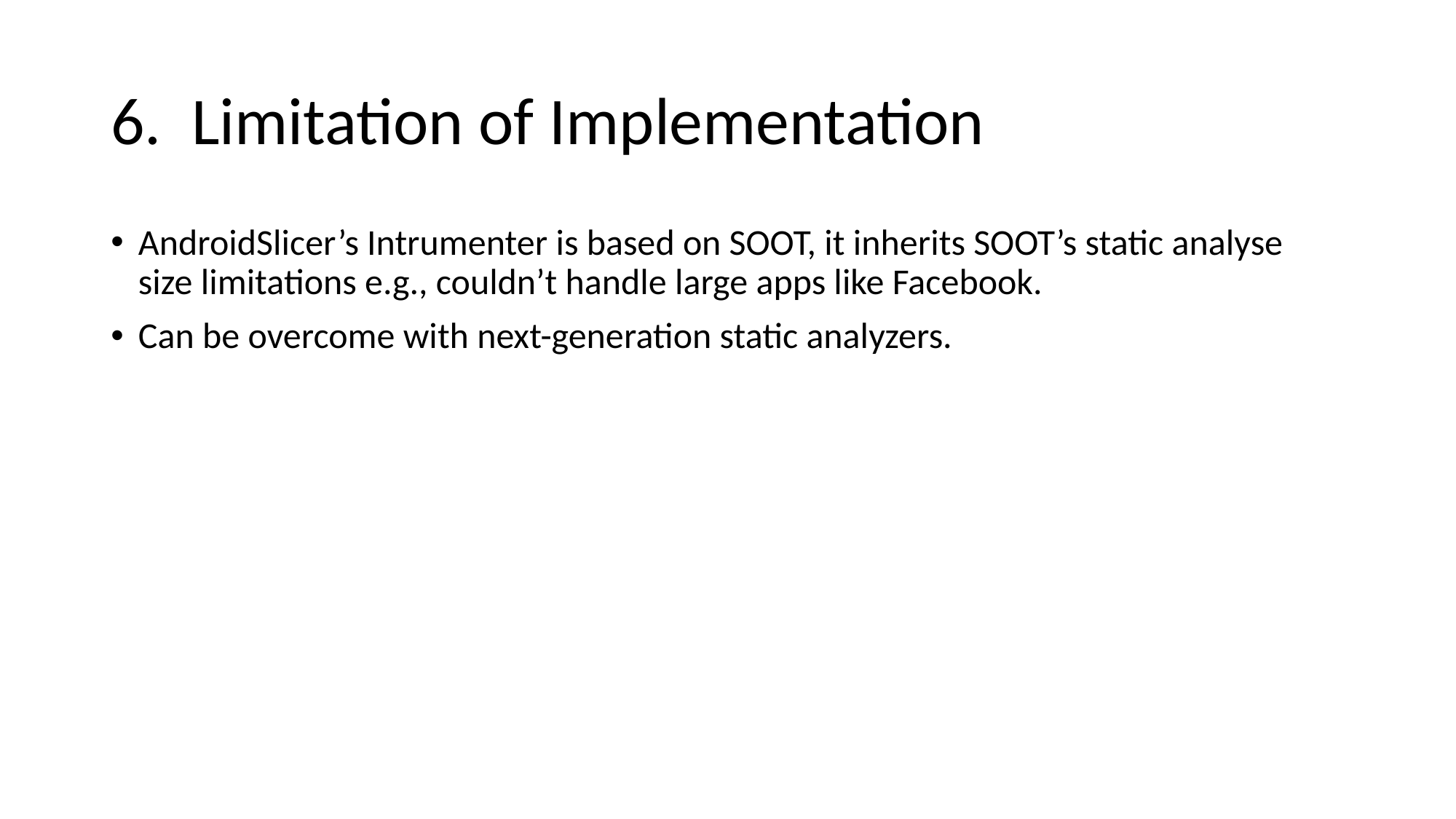

# 6.  Limitation of Implementation
AndroidSlicer’s Intrumenter is based on SOOT, it inherits SOOT’s static analyse size limitations e.g., couldn’t handle large apps like Facebook.
Can be overcome with next-generation static analyzers.